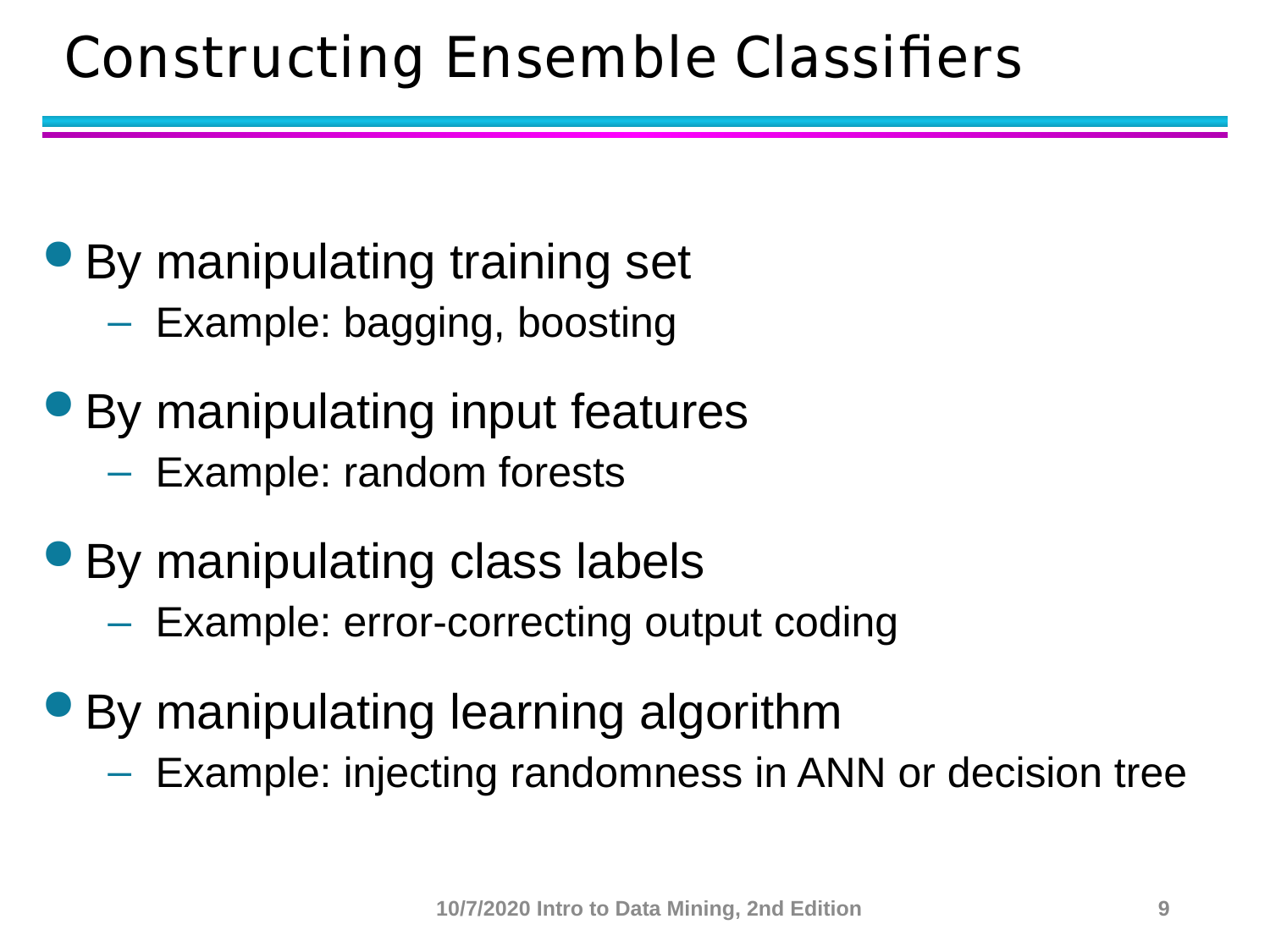

# Constructing Ensemble Classifiers

By manipulating training set
Example: bagging, boosting

By manipulating input features
Example: random forests

By manipulating class labels
Example: error-correcting output coding

By manipulating learning algorithm
Example: injecting randomness in ANN or decision tree
10/7/2020 Intro to Data Mining, 2nd Edition
9